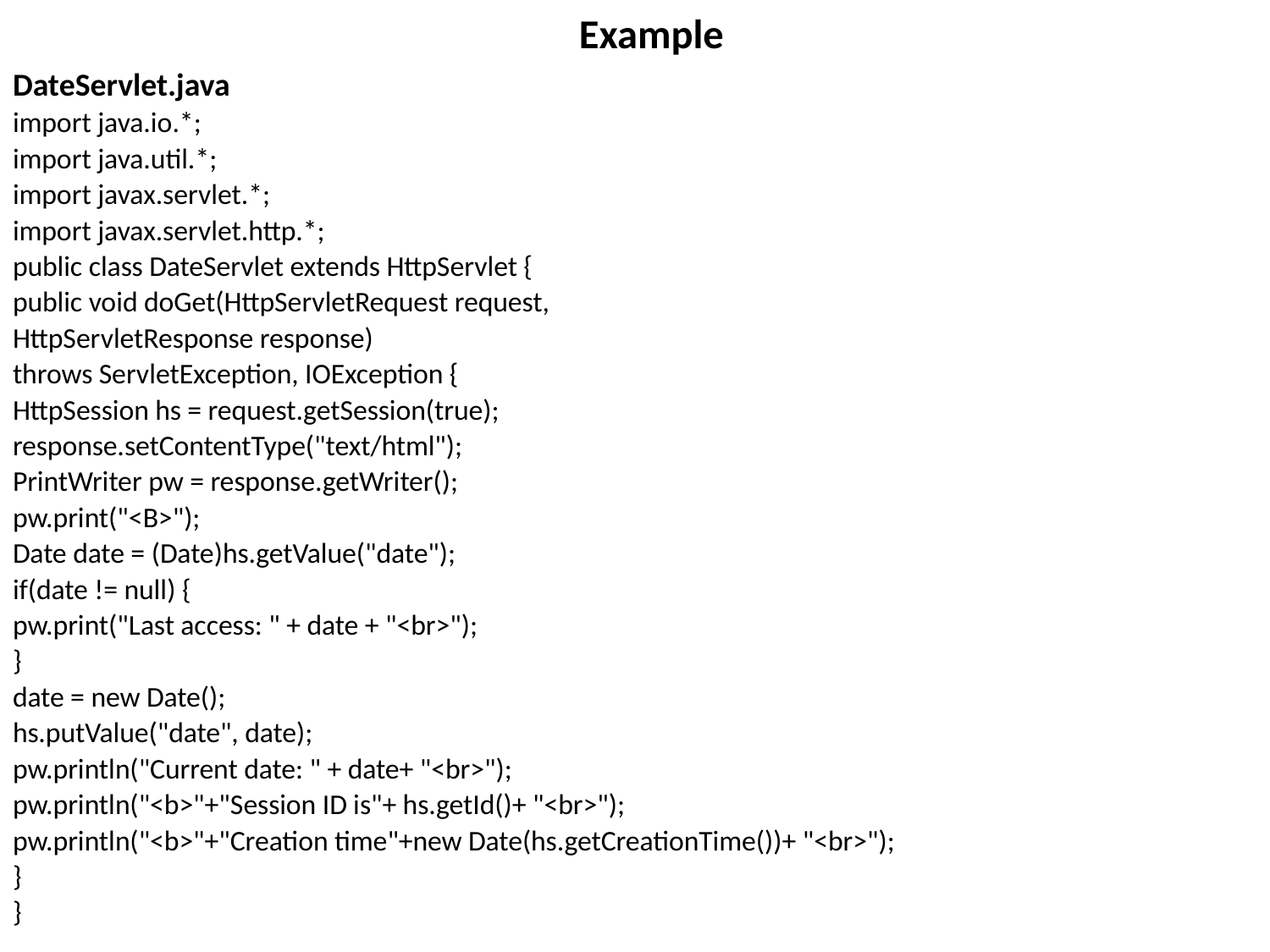

# Example
DateServlet.java
import java.io.*;
import java.util.*;
import javax.servlet.*;
import javax.servlet.http.*;
public class DateServlet extends HttpServlet {
public void doGet(HttpServletRequest request,
HttpServletResponse response)
throws ServletException, IOException {
HttpSession hs = request.getSession(true);
response.setContentType("text/html");
PrintWriter pw = response.getWriter();
pw.print("<B>");
Date date = (Date)hs.getValue("date");
if(date != null) {
pw.print("Last access: " + date + "<br>");
}
date = new Date();
hs.putValue("date", date);
pw.println("Current date: " + date+ "<br>");
pw.println("<b>"+"Session ID is"+ hs.getId()+ "<br>");
pw.println("<b>"+"Creation time"+new Date(hs.getCreationTime())+ "<br>");
}
}